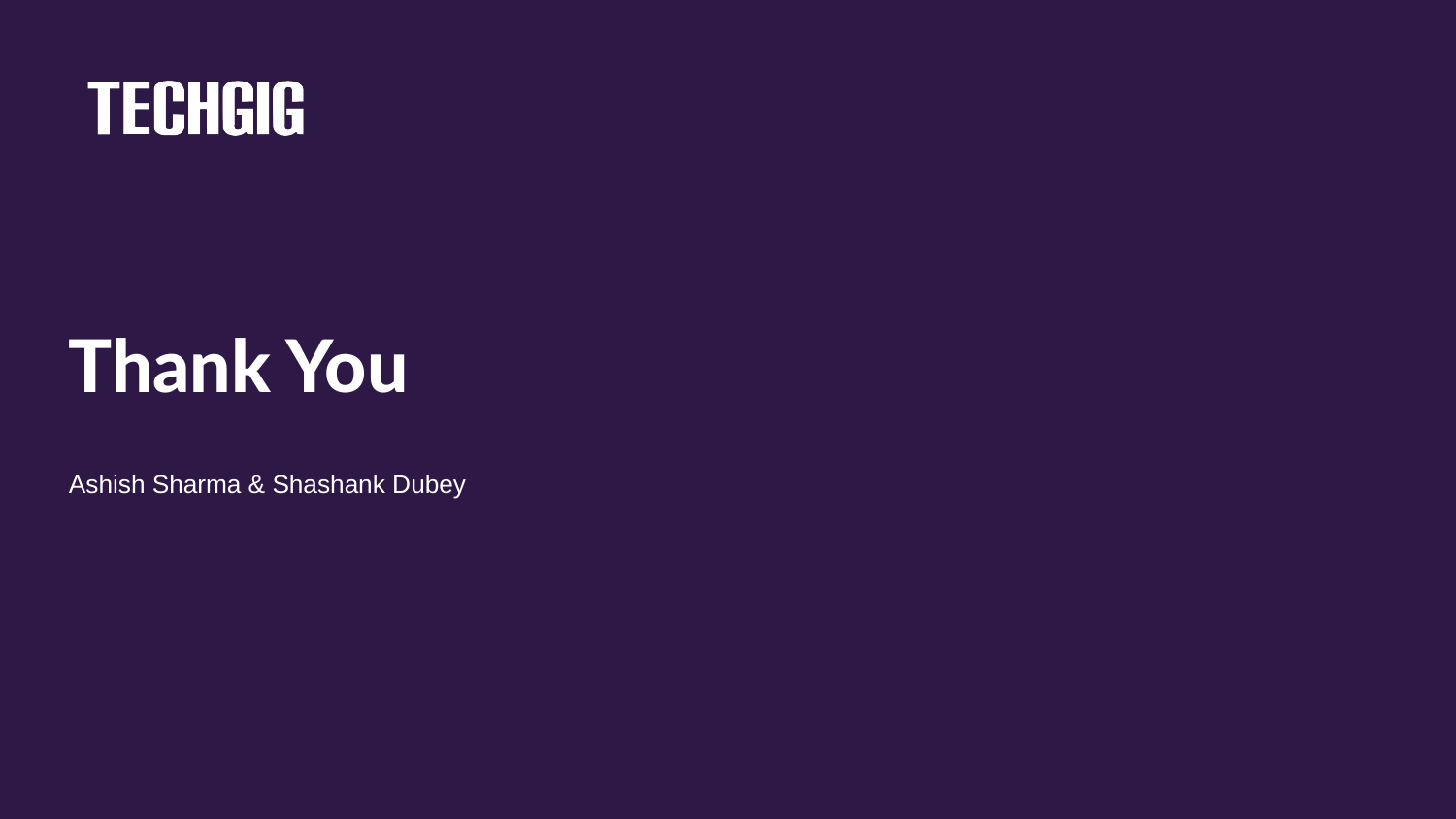

# Thank You
Ashish Sharma & Shashank Dubey